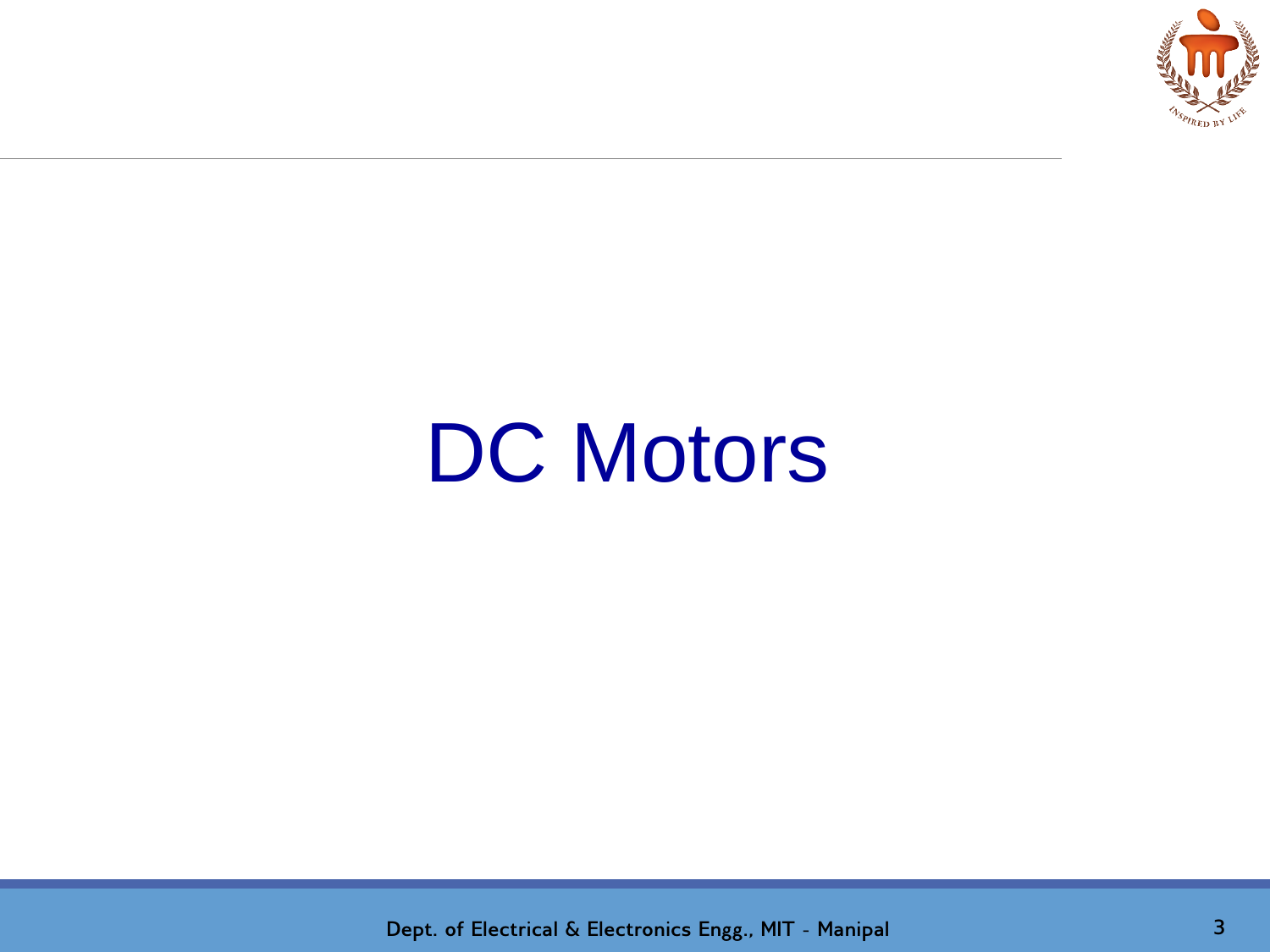

DC Motors
3
Dept. of Electrical & Electronics Engg., MIT - Manipal